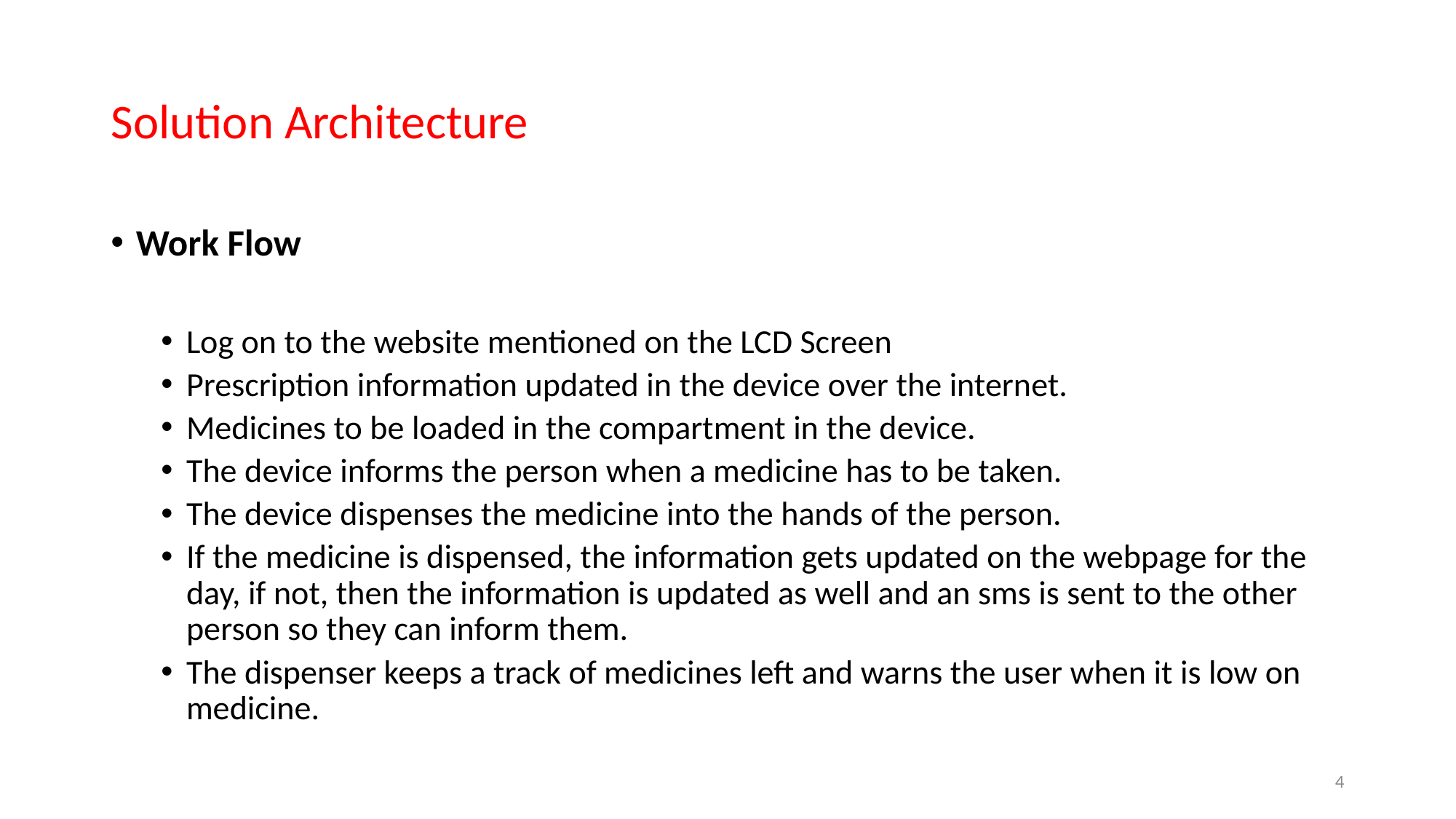

# Solution Architecture
Work Flow

Log on to the website mentioned on the LCD Screen
Prescription information updated in the device over the internet.
Medicines to be loaded in the compartment in the device.
The device informs the person when a medicine has to be taken.
The device dispenses the medicine into the hands of the person.
If the medicine is dispensed, the information gets updated on the webpage for the day, if not, then the information is updated as well and an sms is sent to the other person so they can inform them.
The dispenser keeps a track of medicines left and warns the user when it is low on medicine.

4